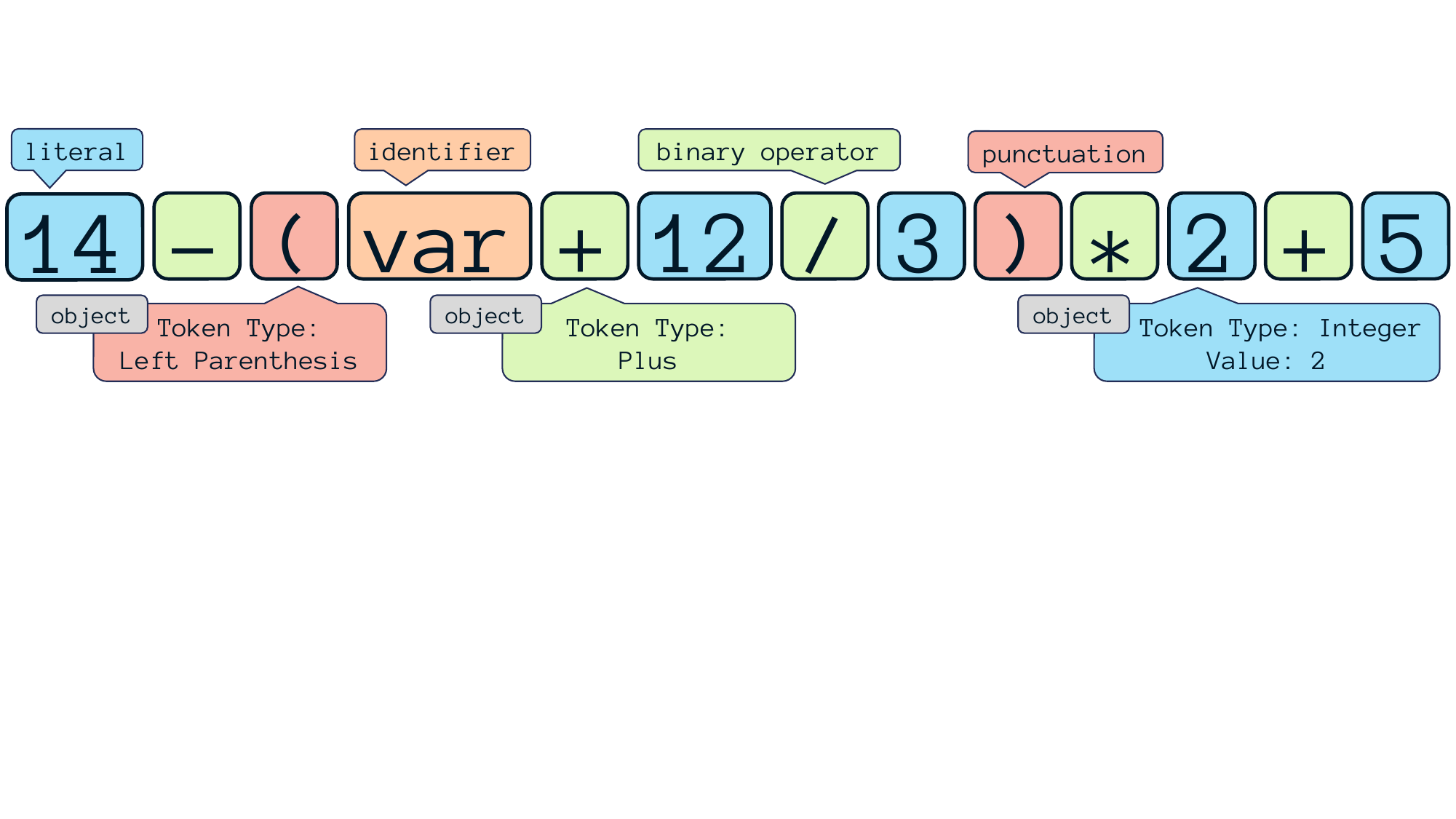

literal
identifier
binary operator
punctuation
-
(
var
+
12
/
3
)
*
2
+
5
14
object
object
object
Token Type:
Left Parenthesis
Token Type:
Plus
  Token Type: Integer
Value: 2